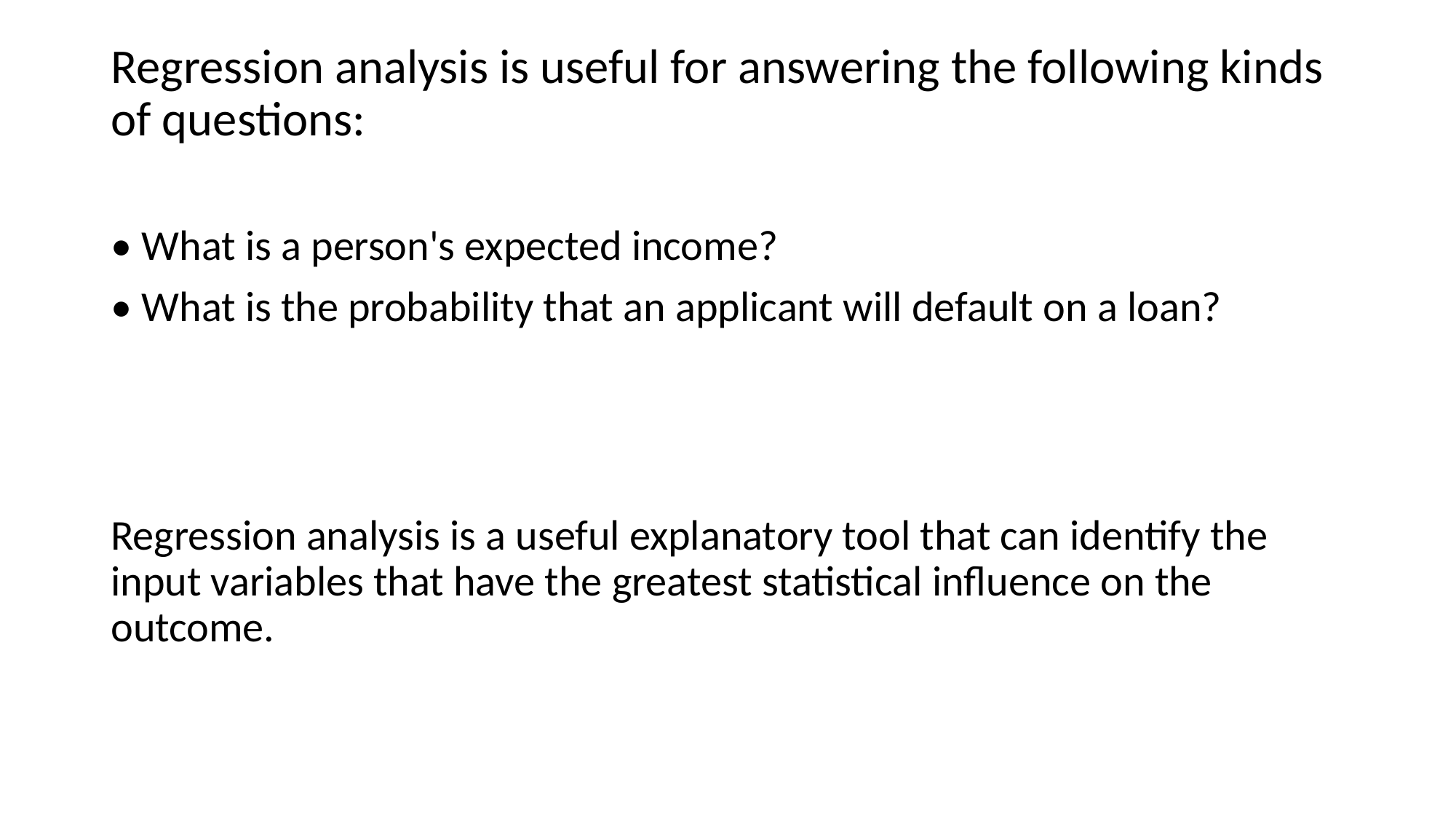

# Regression analysis is useful for answering the following kinds of questions:
• What is a person's expected income?
• What is the probability that an applicant will default on a loan?

Regression analysis is a useful explanatory tool that can identify the input variables that have the greatest statistical influence on the outcome.